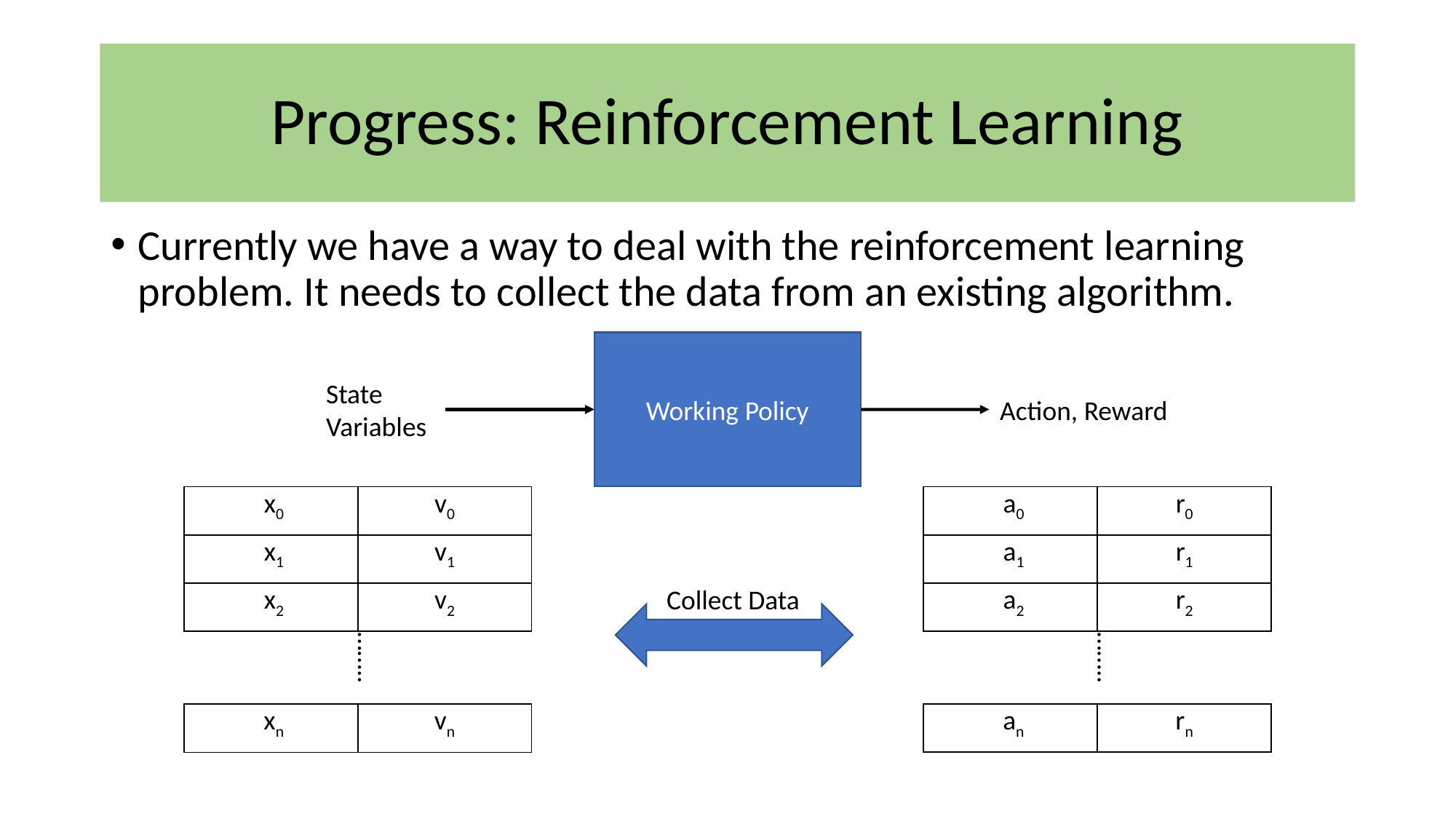

# Progress: Reinforcement Learning
Currently we have a way to deal with the reinforcement learning problem. It needs to collect the data from an existing algorithm.

Working Policy
State Variables
Action, Reward
| x0 | v0 |
| --- | --- |
| x1 | v1 |
| x2 | v2 |
| a0 | r0 |
| --- | --- |
| a1 | r1 |
| a2 | r2 |
Collect Data

……..
……..
| an | rn |
| --- | --- |
| xn | vn |
| --- | --- |